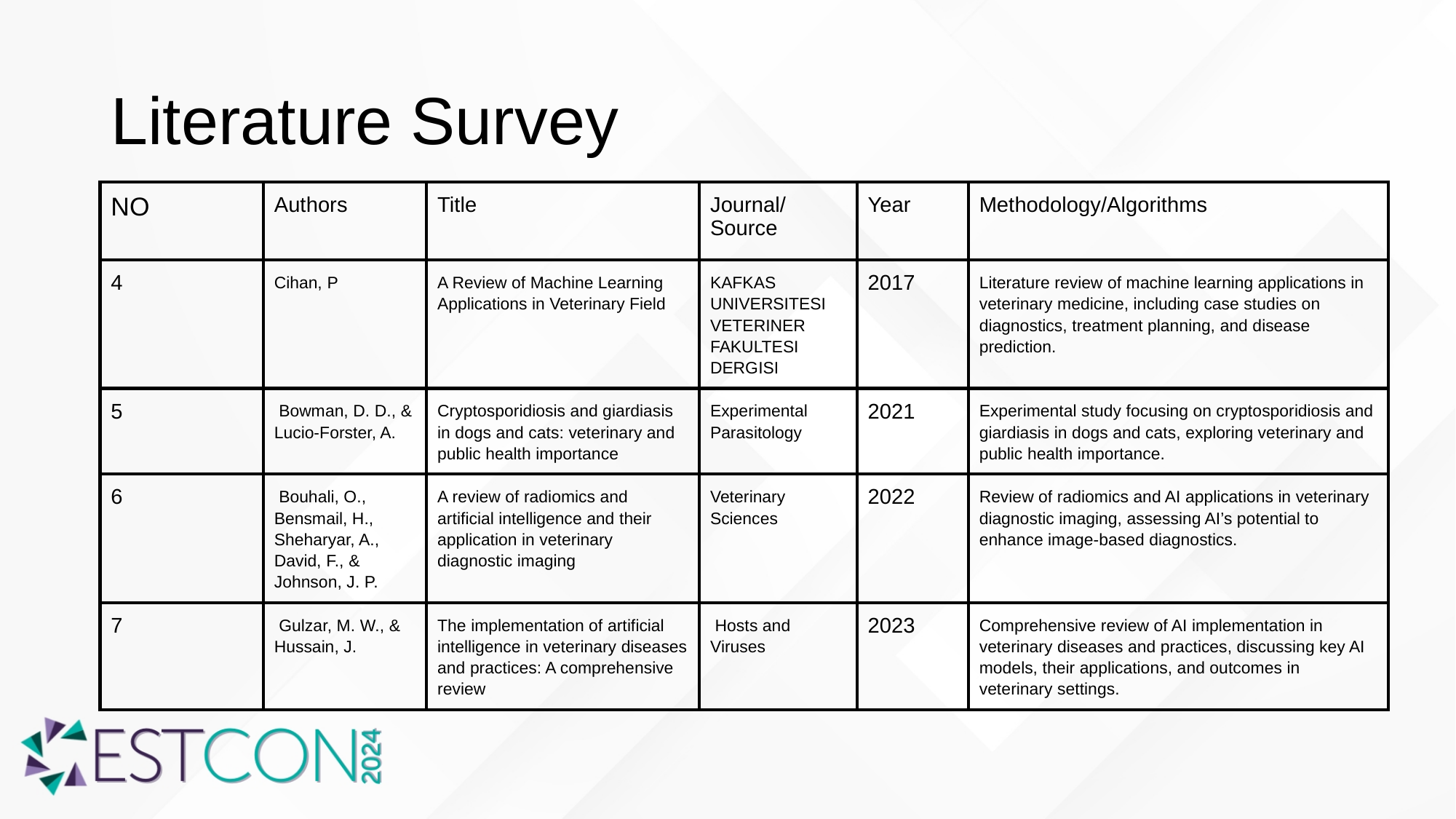

# Literature Survey
| NO | Authors | Title | Journal/ Source | Year | Methodology/Algorithms |
| --- | --- | --- | --- | --- | --- |
| 4 | Cihan, P | A Review of Machine Learning Applications in Veterinary Field | KAFKAS UNIVERSITESI VETERINER FAKULTESI DERGISI | 2017 | Literature review of machine learning applications in veterinary medicine, including case studies on diagnostics, treatment planning, and disease prediction. |
| 5 | Bowman, D. D., & Lucio-Forster, A. | Cryptosporidiosis and giardiasis in dogs and cats: veterinary and public health importance | Experimental Parasitology | 2021 | Experimental study focusing on cryptosporidiosis and giardiasis in dogs and cats, exploring veterinary and public health importance. |
| 6 | Bouhali, O., Bensmail, H., Sheharyar, A., David, F., & Johnson, J. P. | A review of radiomics and artificial intelligence and their application in veterinary diagnostic imaging | Veterinary Sciences | 2022 | Review of radiomics and AI applications in veterinary diagnostic imaging, assessing AI’s potential to enhance image-based diagnostics. |
| 7 | Gulzar, M. W., & Hussain, J. | The implementation of artificial intelligence in veterinary diseases and practices: A comprehensive review | Hosts and Viruses | 2023 | Comprehensive review of AI implementation in veterinary diseases and practices, discussing key AI models, their applications, and outcomes in veterinary settings. |